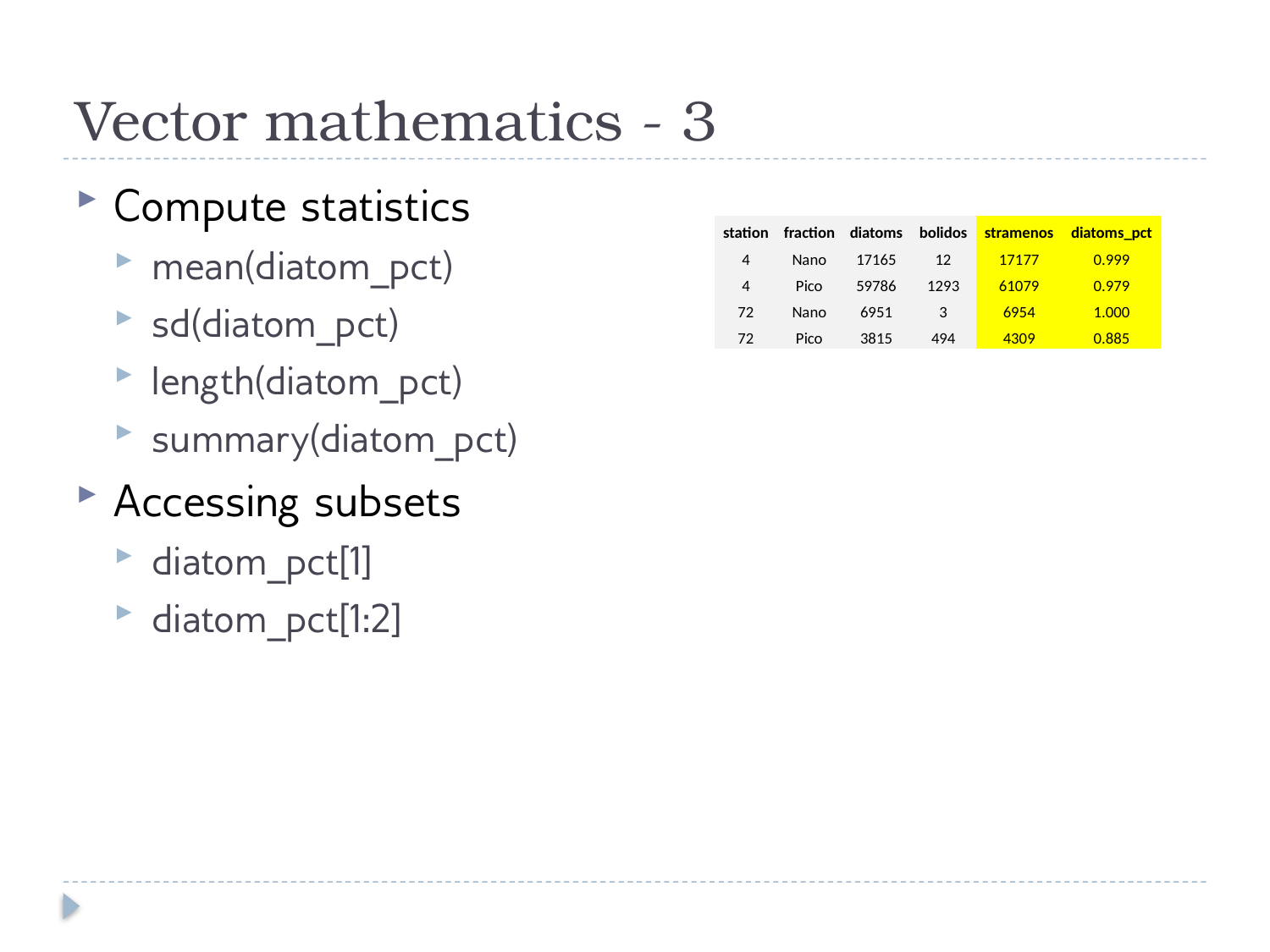

# Vector mathematics - 3
Compute statistics
mean(diatom_pct)
sd(diatom_pct)
length(diatom_pct)
summary(diatom_pct)
Accessing subsets
diatom_pct[1]
diatom_pct[1:2]

| station | fraction | diatoms | bolidos | stramenos | diatoms\_pct |
| --- | --- | --- | --- | --- | --- |
| 4 | Nano | 17165 | 12 | 17177 | 0.999 |
| 4 | Pico | 59786 | 1293 | 61079 | 0.979 |
| 72 | Nano | 6951 | 3 | 6954 | 1.000 |
| 72 | Pico | 3815 | 494 | 4309 | 0.885 |